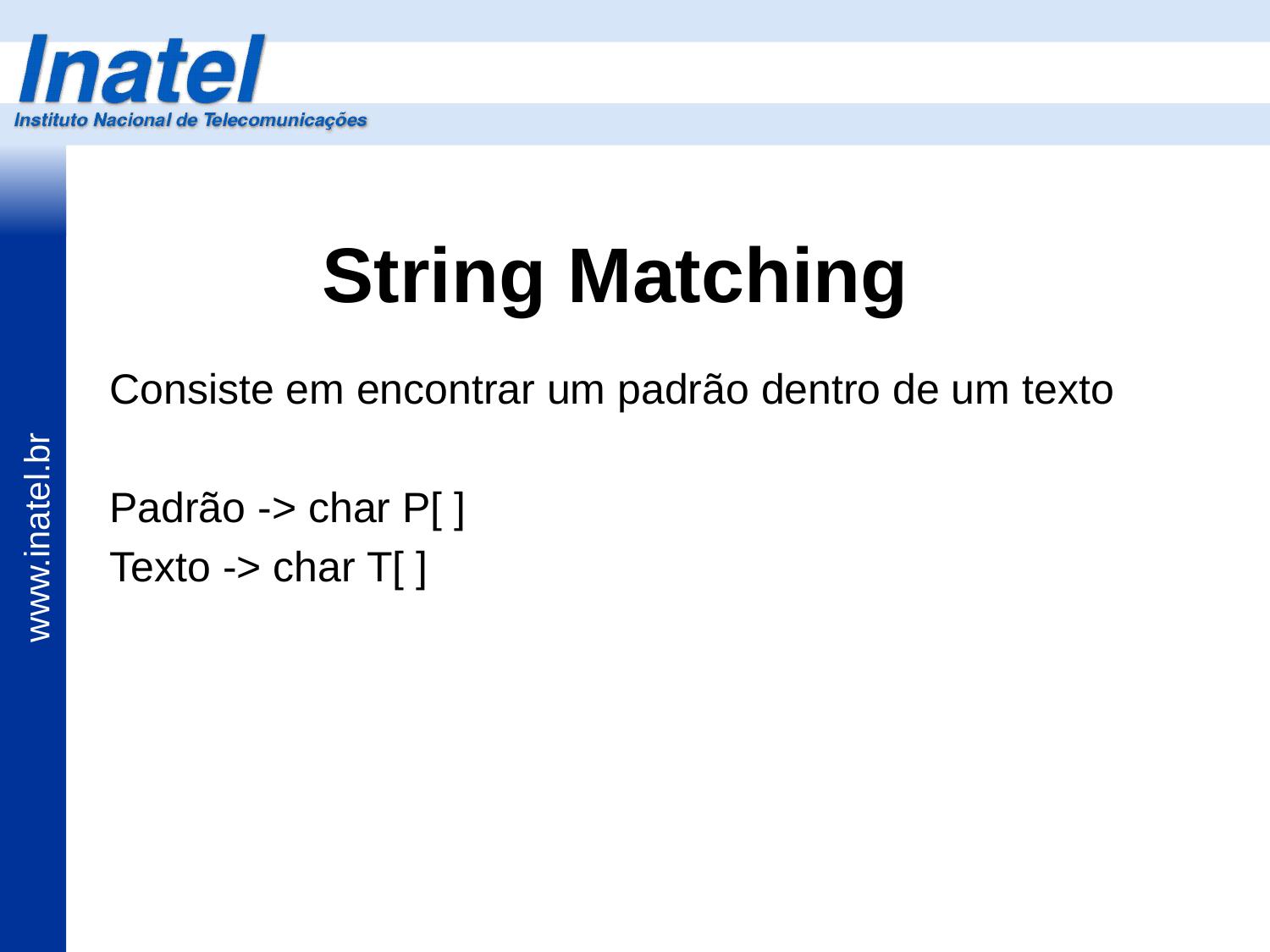

# String Matching

Consiste em encontrar um padrão dentro de um texto

Padrão -> char P[ ]
Texto -> char T[ ]